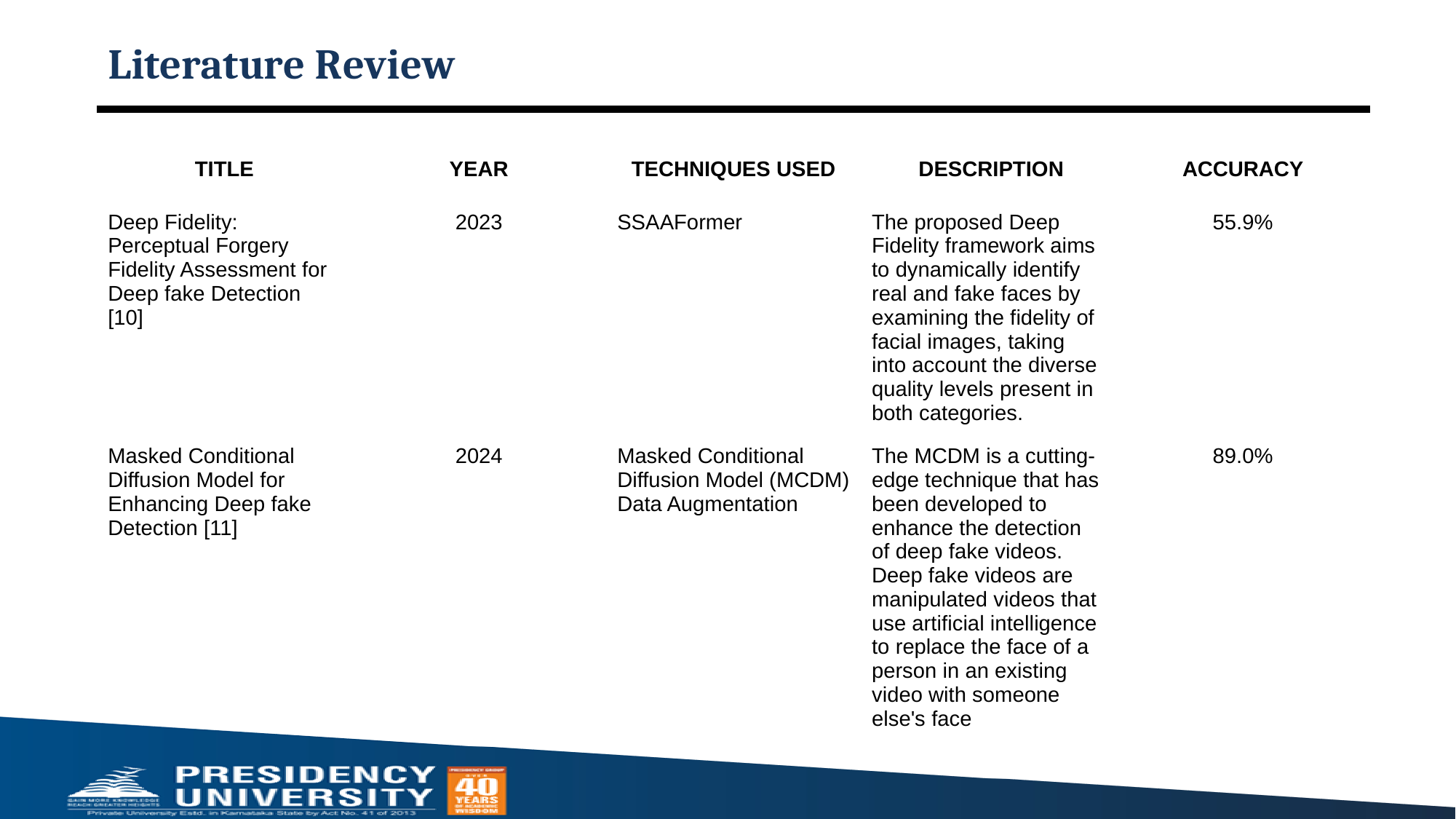

# Literature Review
| TITLE | YEAR | TECHNIQUES USED | DESCRIPTION | ACCURACY |
| --- | --- | --- | --- | --- |
| Deep Fidelity: Perceptual Forgery Fidelity Assessment for Deep fake Detection [10] | 2023 | SSAAFormer | The proposed Deep Fidelity framework aims to dynamically identify real and fake faces by examining the fidelity of facial images, taking into account the diverse quality levels present in both categories. | 55.9% |
| Masked Conditional Diffusion Model for Enhancing Deep fake Detection [11] | 2024 | Masked Conditional Diffusion Model (MCDM) Data Augmentation | The MCDM is a cutting-edge technique that has been developed to enhance the detection of deep fake videos. Deep fake videos are manipulated videos that use artificial intelligence to replace the face of a person in an existing video with someone else's face | 89.0% |